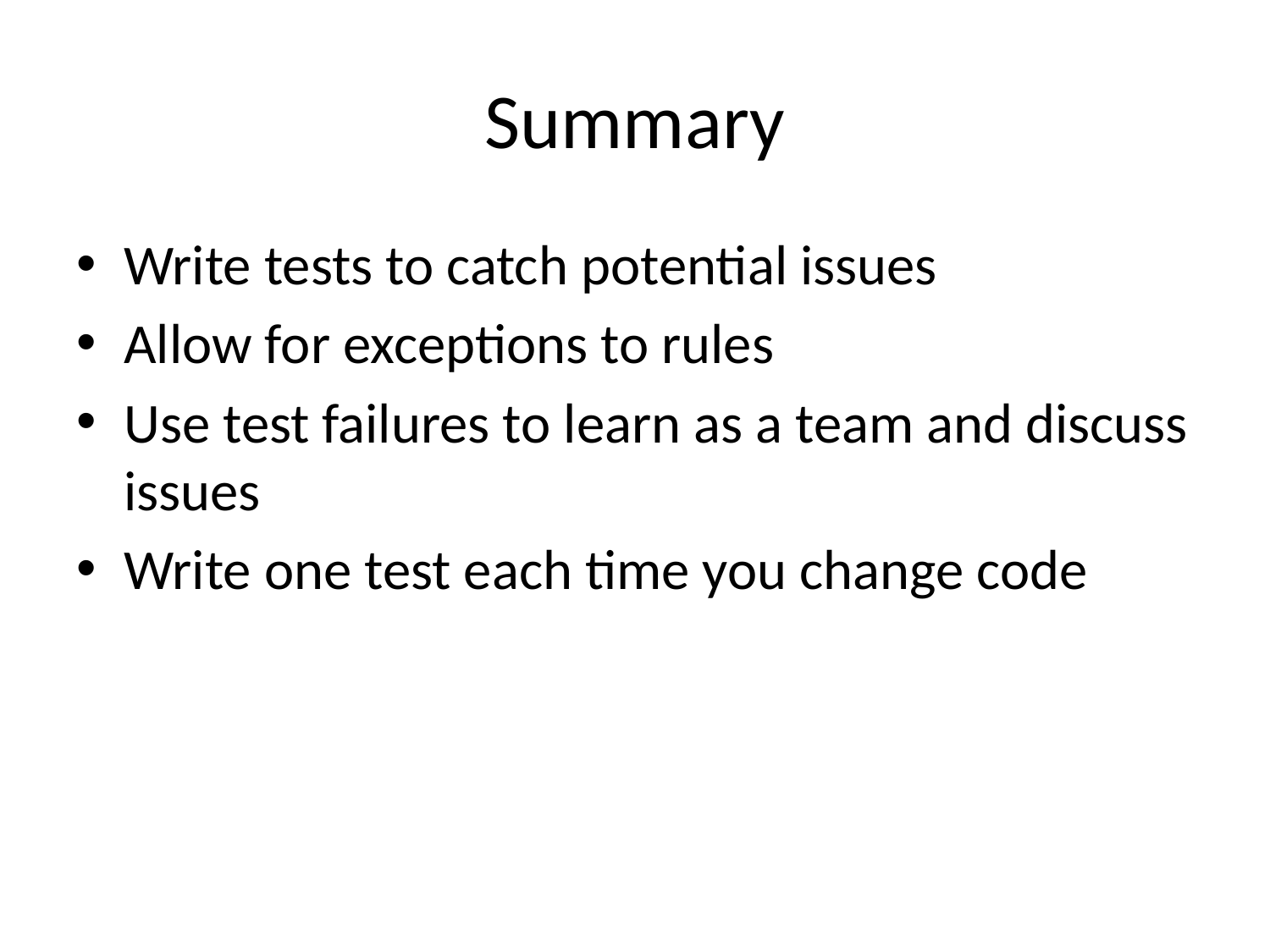

# Summary
Write tests to catch potential issues
Allow for exceptions to rules
Use test failures to learn as a team and discuss issues
Write one test each time you change code